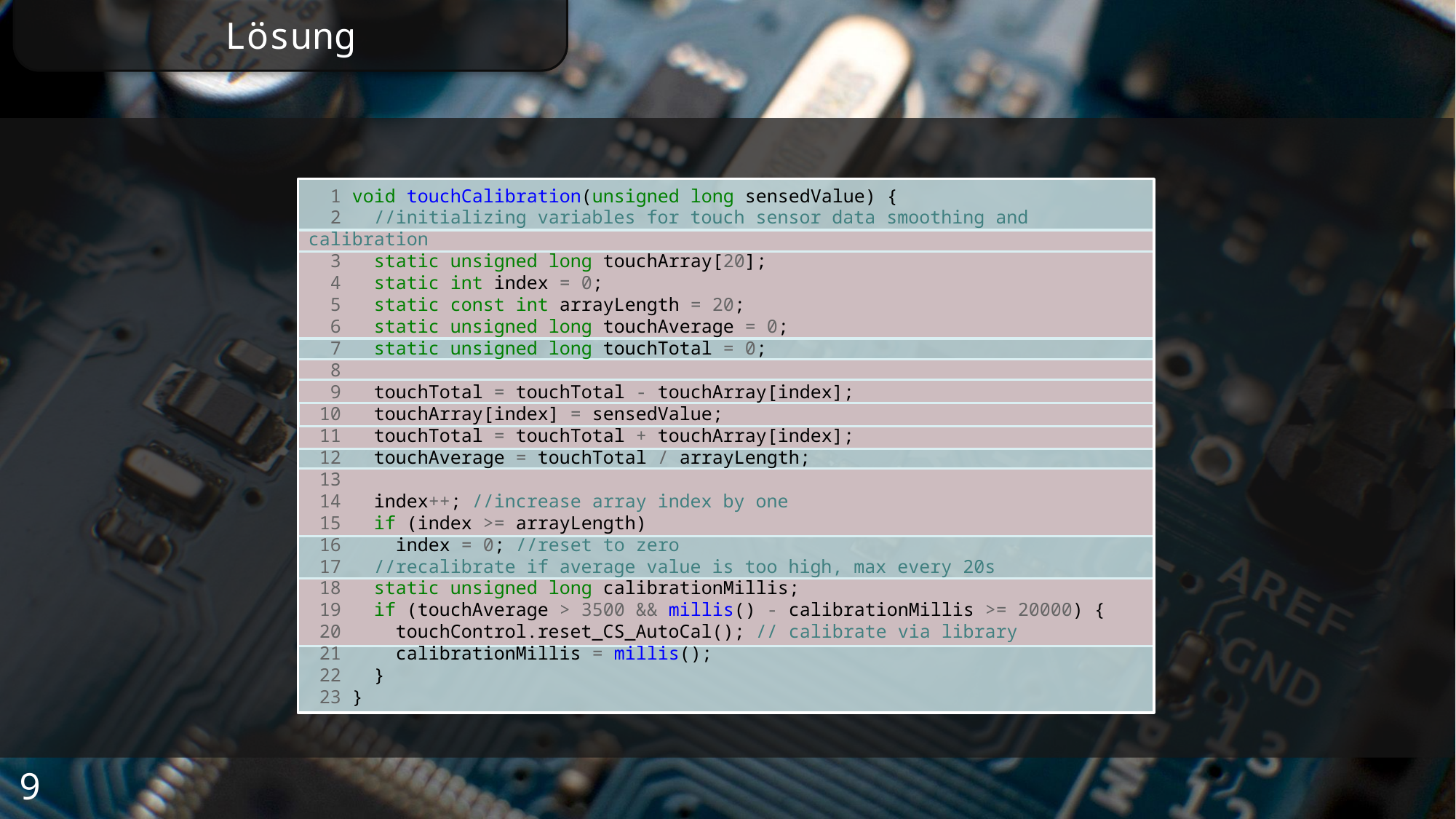

Lösung

  1 void touchCalibration(unsigned long sensedValue) {
  2   //initializing variables for touch sensor data smoothing and calibration
  3   static unsigned long touchArray[20];
  4   static int index = 0;
  5   static const int arrayLength = 20;
  6   static unsigned long touchAverage = 0;
  7   static unsigned long touchTotal = 0;
  8
  9   touchTotal = touchTotal - touchArray[index];
 10   touchArray[index] = sensedValue;
 11   touchTotal = touchTotal + touchArray[index];
 12   touchAverage = touchTotal / arrayLength;
 13
 14   index++; //increase array index by one
 15   if (index >= arrayLength)
 16     index = 0; //reset to zero
 17   //recalibrate if average value is too high, max every 20s
 18   static unsigned long calibrationMillis;
 19   if (touchAverage > 3500 && millis() - calibrationMillis >= 20000) {
 20     touchControl.reset_CS_AutoCal(); // calibrate via library
 21     calibrationMillis = millis();
 22   }
 23 }

9